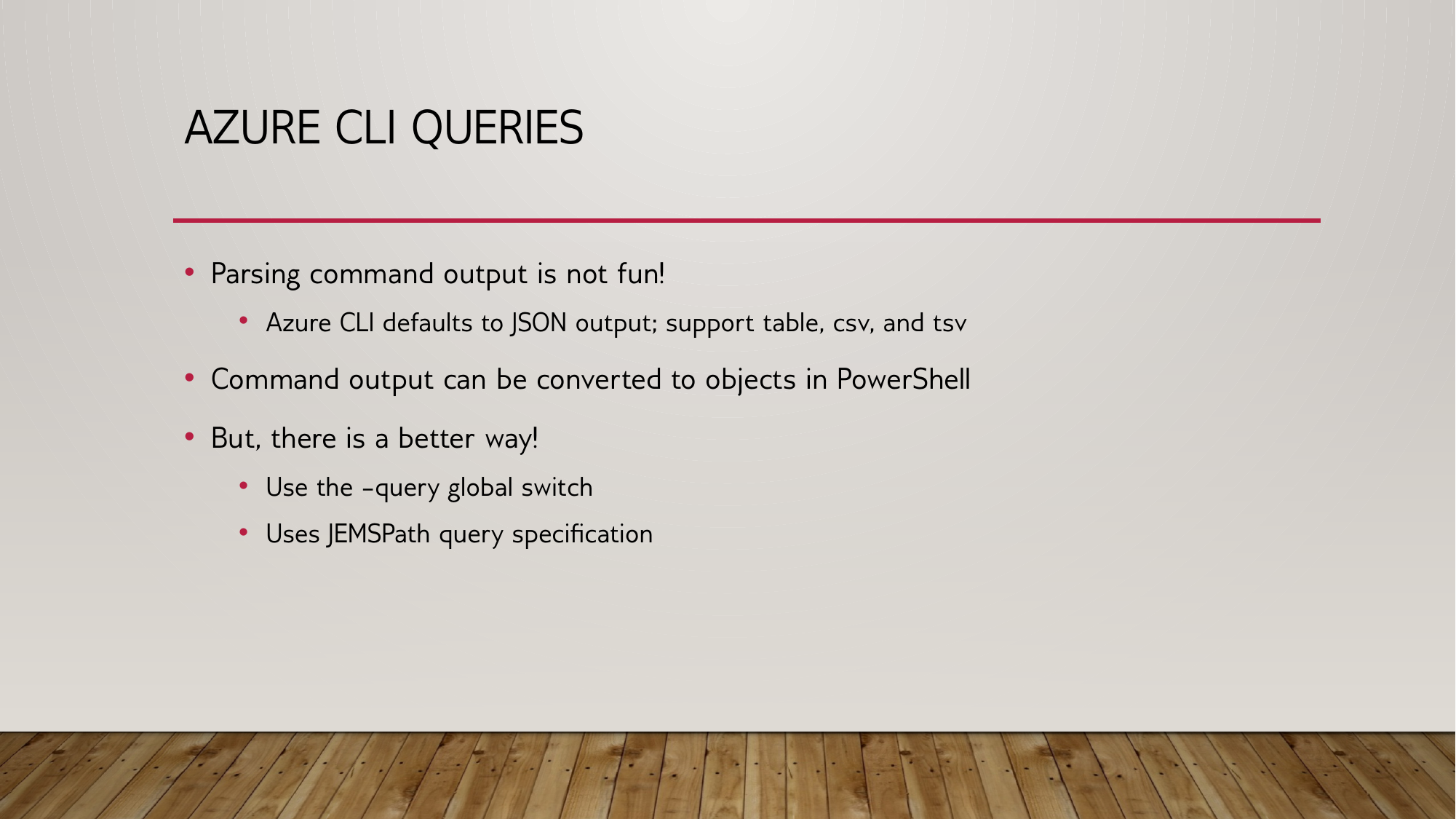

# Azure CLI Queries
Parsing command output is not fun!
Azure CLI defaults to JSON output; support table, csv, and tsv
Command output can be converted to objects in PowerShell
But, there is a better way!
Use the –query global switch
Uses JEMSPath query specification